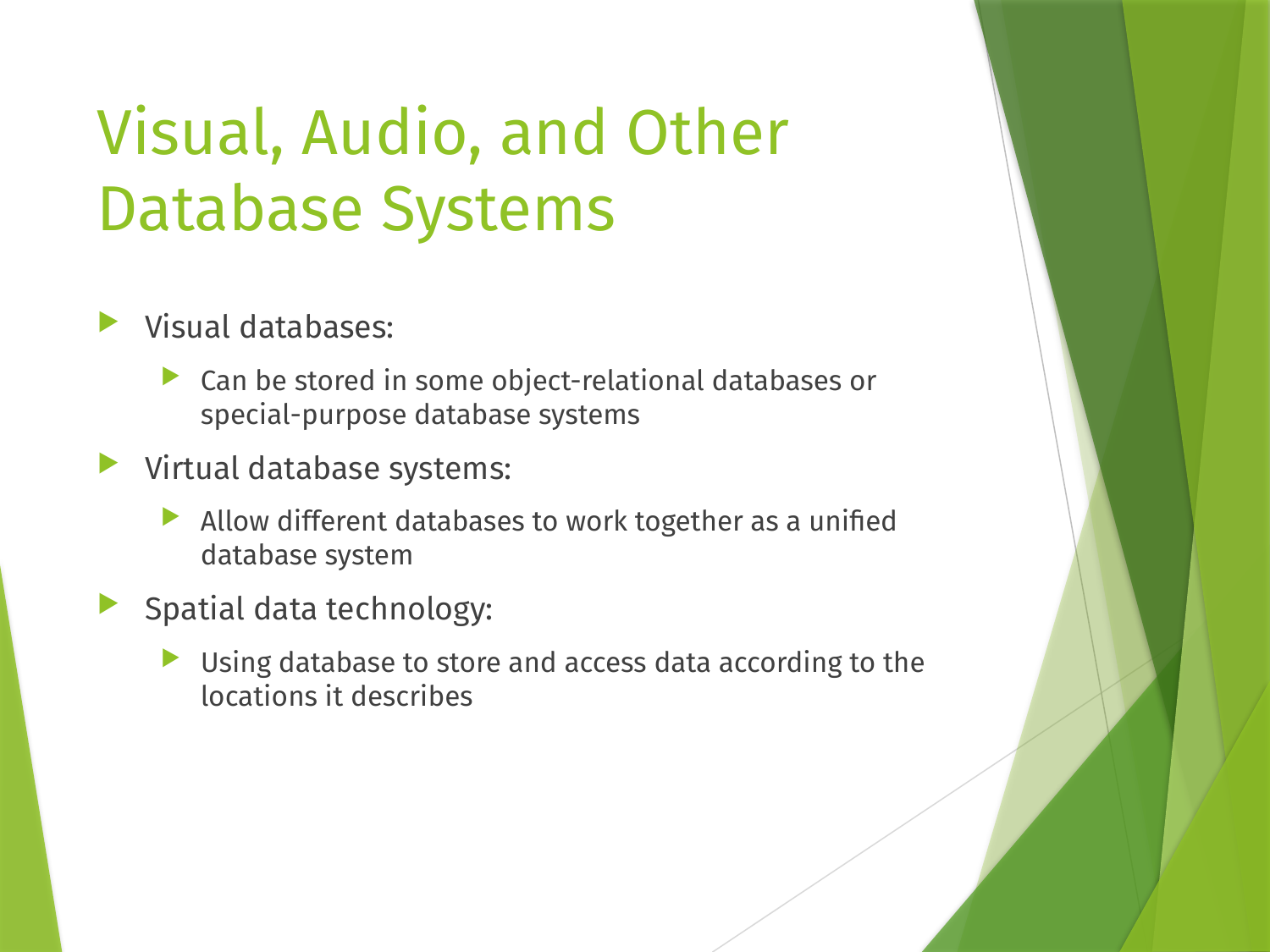

# Visual, Audio, and Other Database Systems
Visual databases:
Can be stored in some object-relational databases or special-purpose database systems
Virtual database systems:
Allow different databases to work together as a unified database system
Spatial data technology:
Using database to store and access data according to the locations it describes